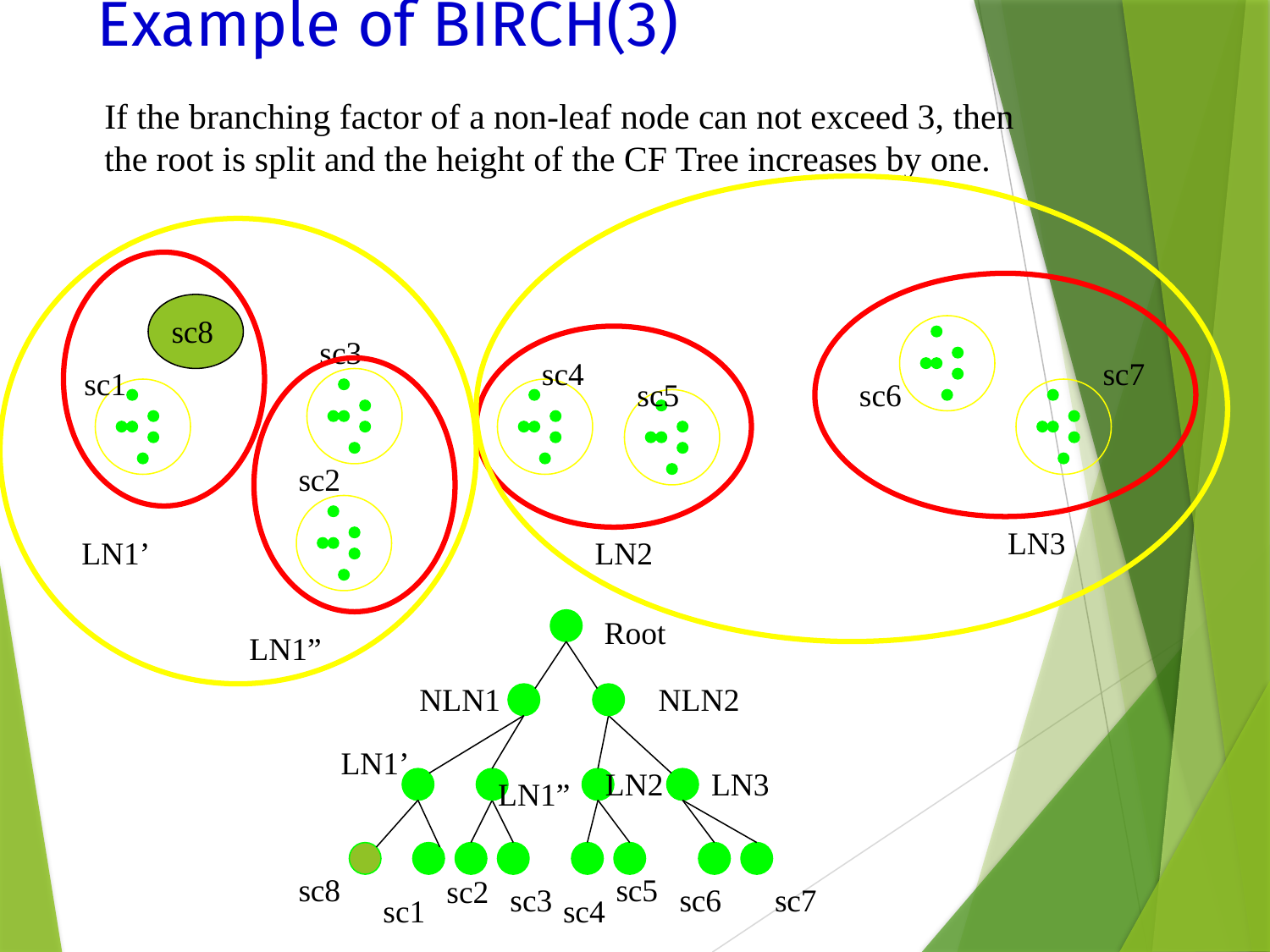

# Example of BIRCH(3)
If the branching factor of a non-leaf node can not exceed 3, then the root is split and the height of the CF Tree increases by one.

sc8

sc3

sc4

sc7
sc1

sc5
sc6

sc2

LN3
LN1’

LN2

Root

LN1”
NLN1
NLN2

LN1’
LN2
LN3

LN1”

sc8
sc5
sc2
sc3
sc6
sc7
sc1
sc4